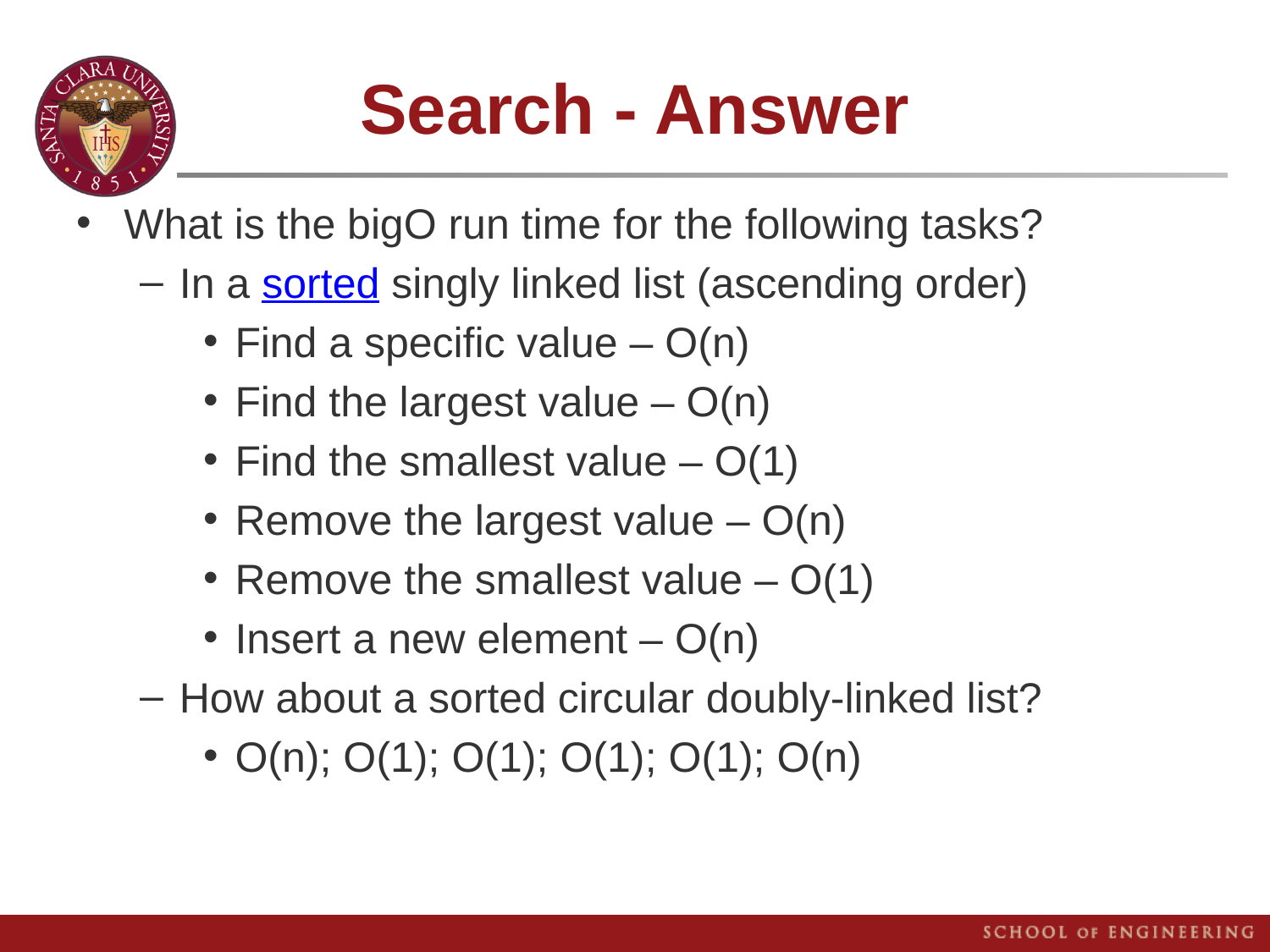

# Search - Answer
What is the bigO run time for the following tasks?
In a sorted singly linked list (ascending order)
Find a specific value – O(n)
Find the largest value – O(n)
Find the smallest value – O(1)
Remove the largest value – O(n)
Remove the smallest value – O(1)
Insert a new element – O(n)
How about a sorted circular doubly-linked list?
O(n); O(1); O(1); O(1); O(1); O(n)